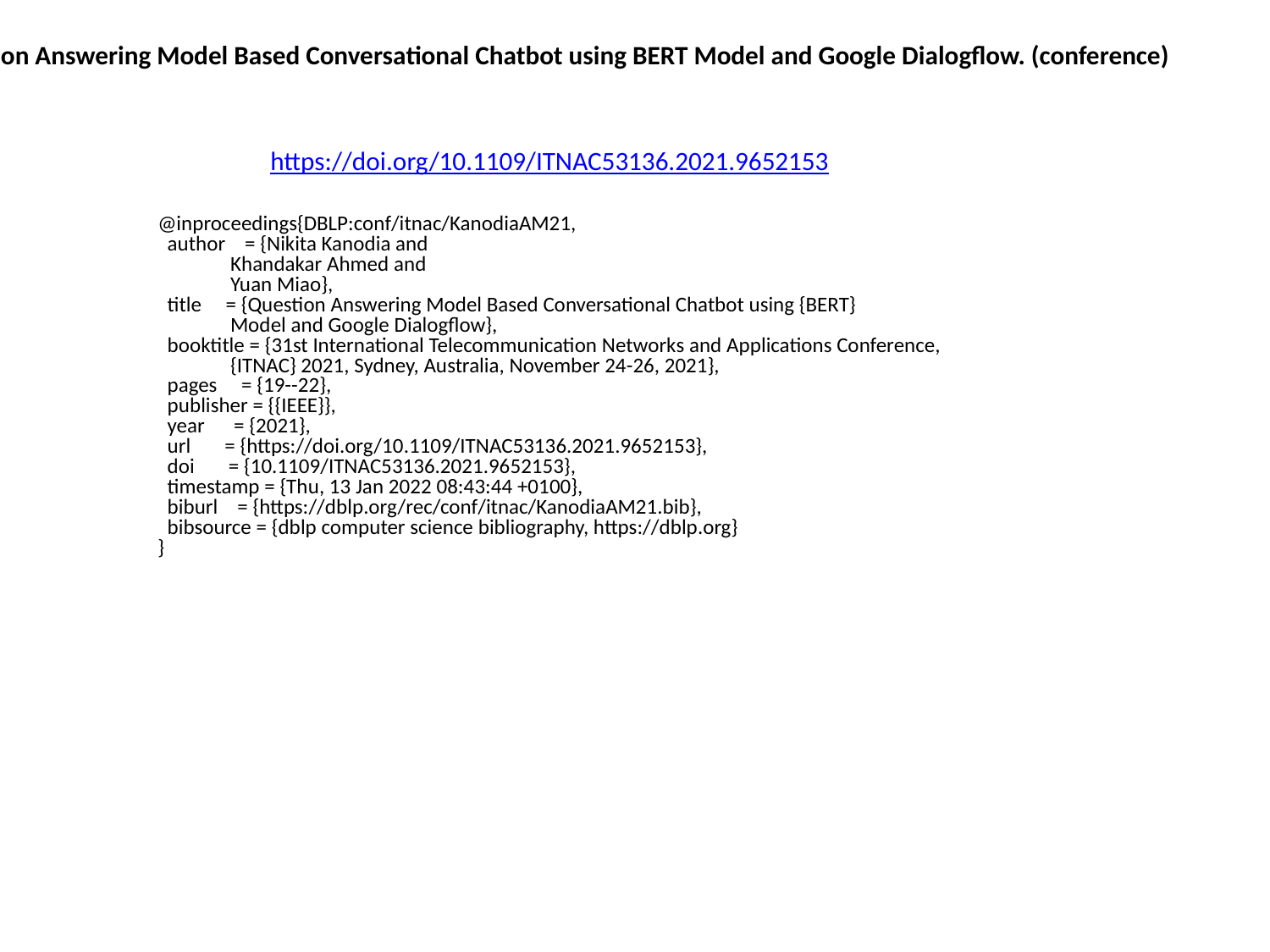

Question Answering Model Based Conversational Chatbot using BERT Model and Google Dialogflow. (conference)

https://doi.org/10.1109/ITNAC53136.2021.9652153

@inproceedings{DBLP:conf/itnac/KanodiaAM21,
  author    = {Nikita Kanodia and
               Khandakar Ahmed and
               Yuan Miao},
  title     = {Question Answering Model Based Conversational Chatbot using {BERT}
               Model and Google Dialogflow},
  booktitle = {31st International Telecommunication Networks and Applications Conference,
               {ITNAC} 2021, Sydney, Australia, November 24-26, 2021},
  pages     = {19--22},
  publisher = {{IEEE}},
  year      = {2021},
  url       = {https://doi.org/10.1109/ITNAC53136.2021.9652153},
  doi       = {10.1109/ITNAC53136.2021.9652153},
  timestamp = {Thu, 13 Jan 2022 08:43:44 +0100},
  biburl    = {https://dblp.org/rec/conf/itnac/KanodiaAM21.bib},
  bibsource = {dblp computer science bibliography, https://dblp.org}
}